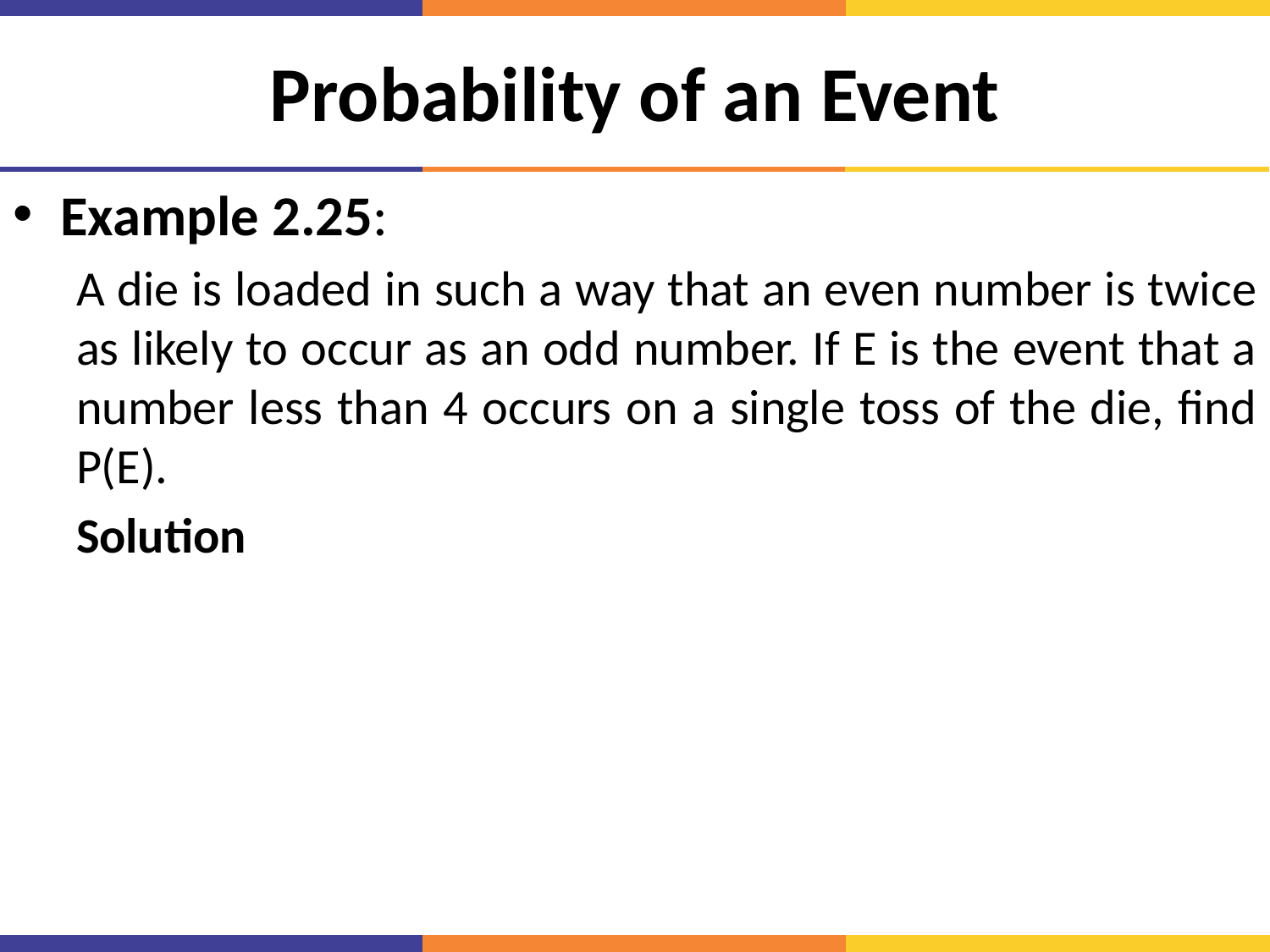

# Probability of an Event
Example 2.25:
A die is loaded in such a way that an even number is twice as likely to occur as an odd number. If E is the event that a number less than 4 occurs on a single toss of the die, find P(E).
Solution